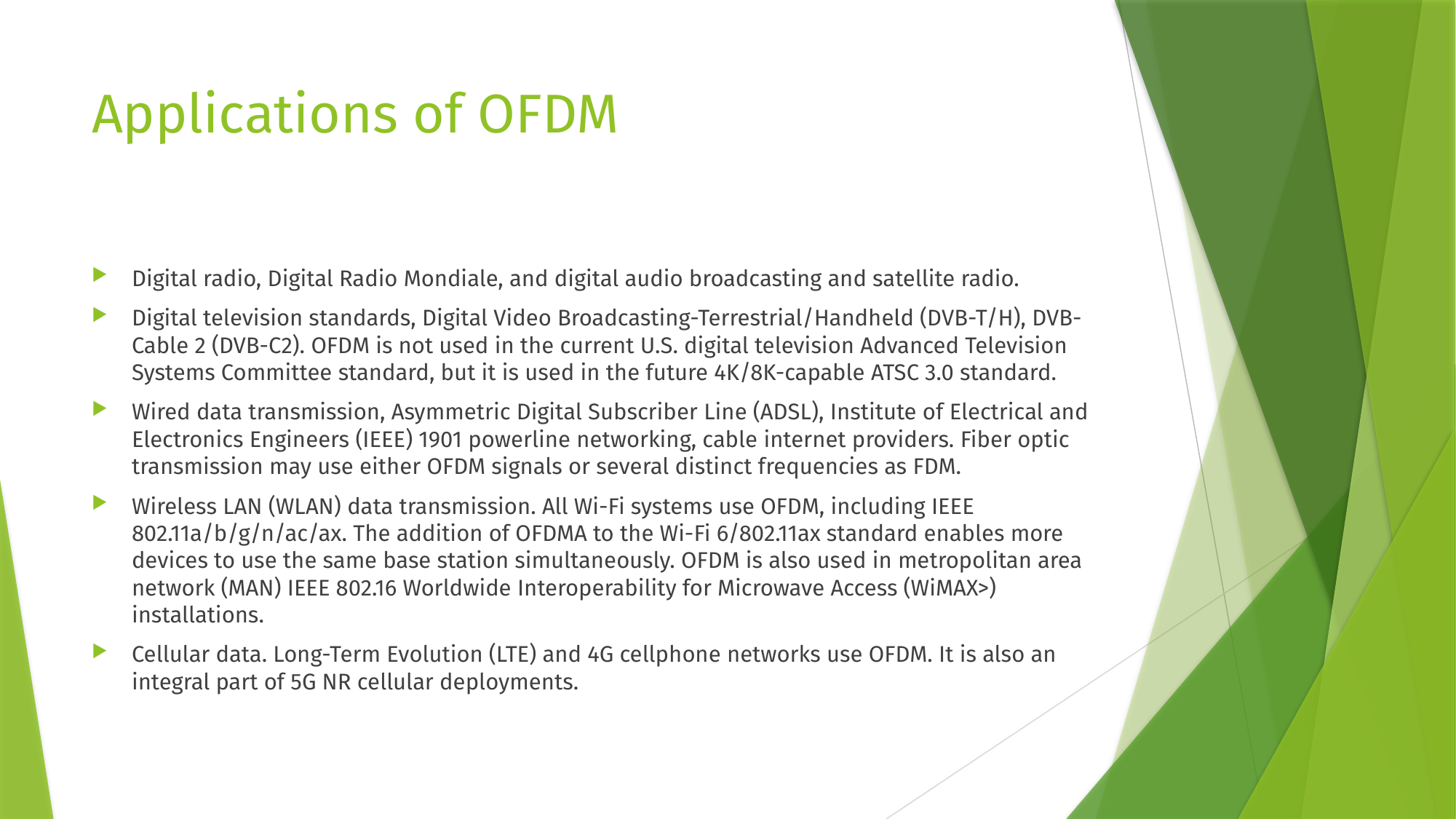

# Applications of OFDM
Digital radio, Digital Radio Mondiale, and digital audio broadcasting and satellite radio.
Digital television standards, Digital Video Broadcasting-Terrestrial/Handheld (DVB-T/H), DVB-Cable 2 (DVB-C2). OFDM is not used in the current U.S. digital television Advanced Television Systems Committee standard, but it is used in the future 4K/8K-capable ATSC 3.0 standard.
Wired data transmission, Asymmetric Digital Subscriber Line (ADSL), Institute of Electrical and Electronics Engineers (IEEE) 1901 powerline networking, cable internet providers. Fiber optic transmission may use either OFDM signals or several distinct frequencies as FDM.
Wireless LAN (WLAN) data transmission. All Wi-Fi systems use OFDM, including IEEE 802.11a/b/g/n/ac/ax. The addition of OFDMA to the Wi-Fi 6/802.11ax standard enables more devices to use the same base station simultaneously. OFDM is also used in metropolitan area network (MAN) IEEE 802.16 Worldwide Interoperability for Microwave Access (WiMAX>) installations.
Cellular data. Long-Term Evolution (LTE) and 4G cellphone networks use OFDM. It is also an integral part of 5G NR cellular deployments.